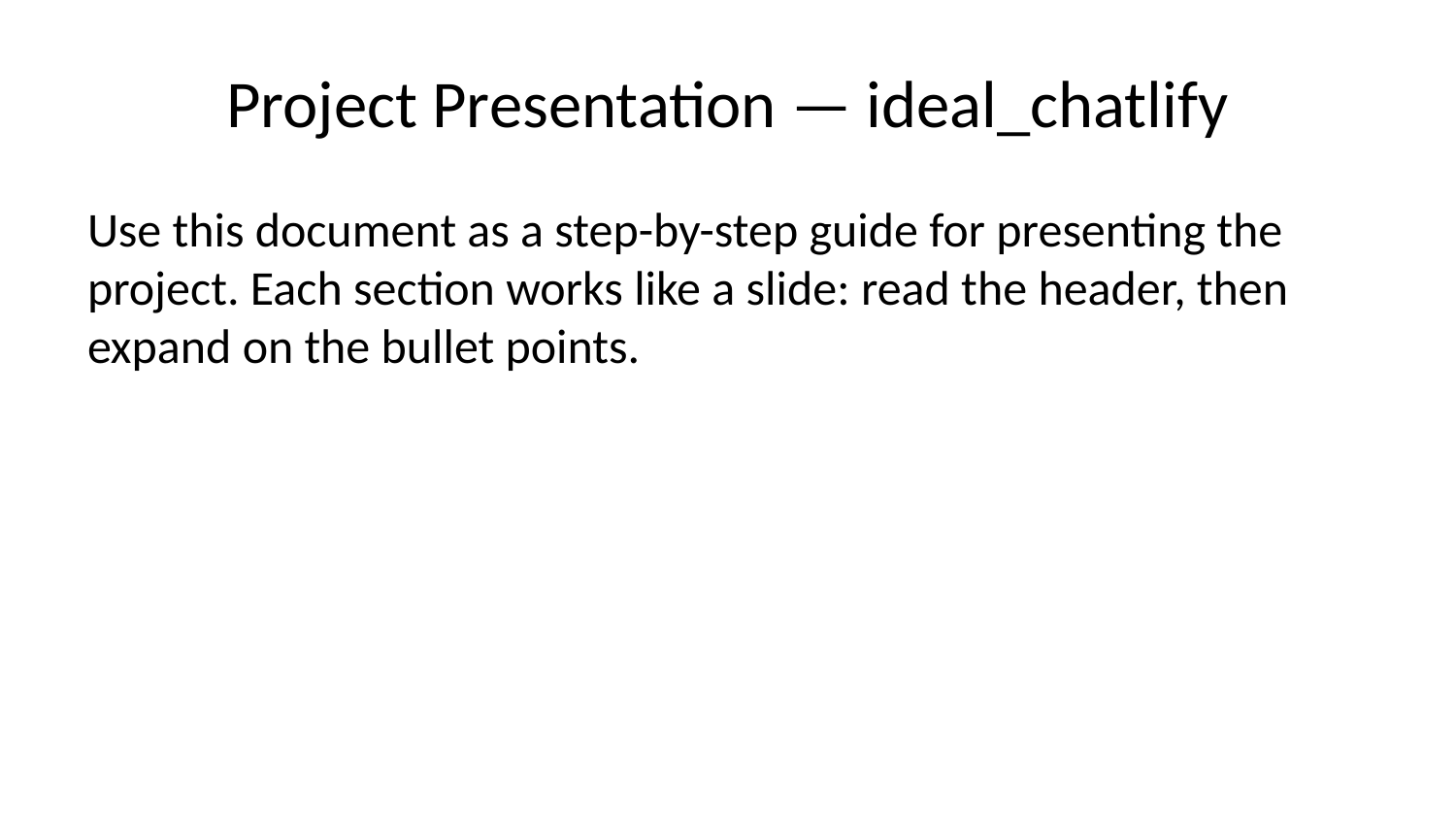

# Project Presentation — ideal_chatlify
Use this document as a step-by-step guide for presenting the project. Each section works like a slide: read the header, then expand on the bullet points.